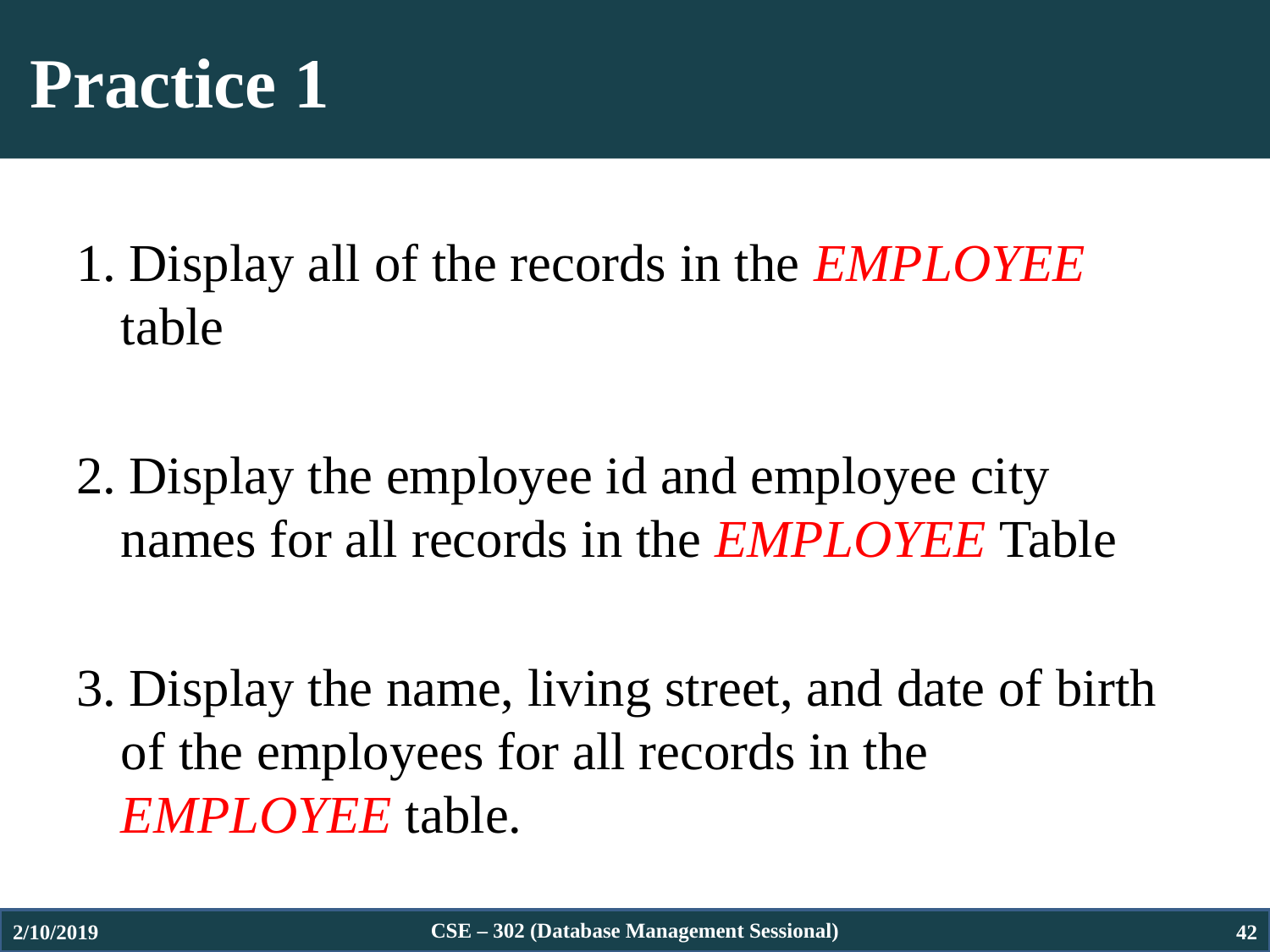

# Practice 1
1. Display all of the records in the EMPLOYEE table

2. Display the employee id and employee city names for all records in the EMPLOYEE Table

3. Display the name, living street, and date of birth of the employees for all records in the EMPLOYEE table.

2/10/2019
CSE – 302 (Database Management Sessional)
42